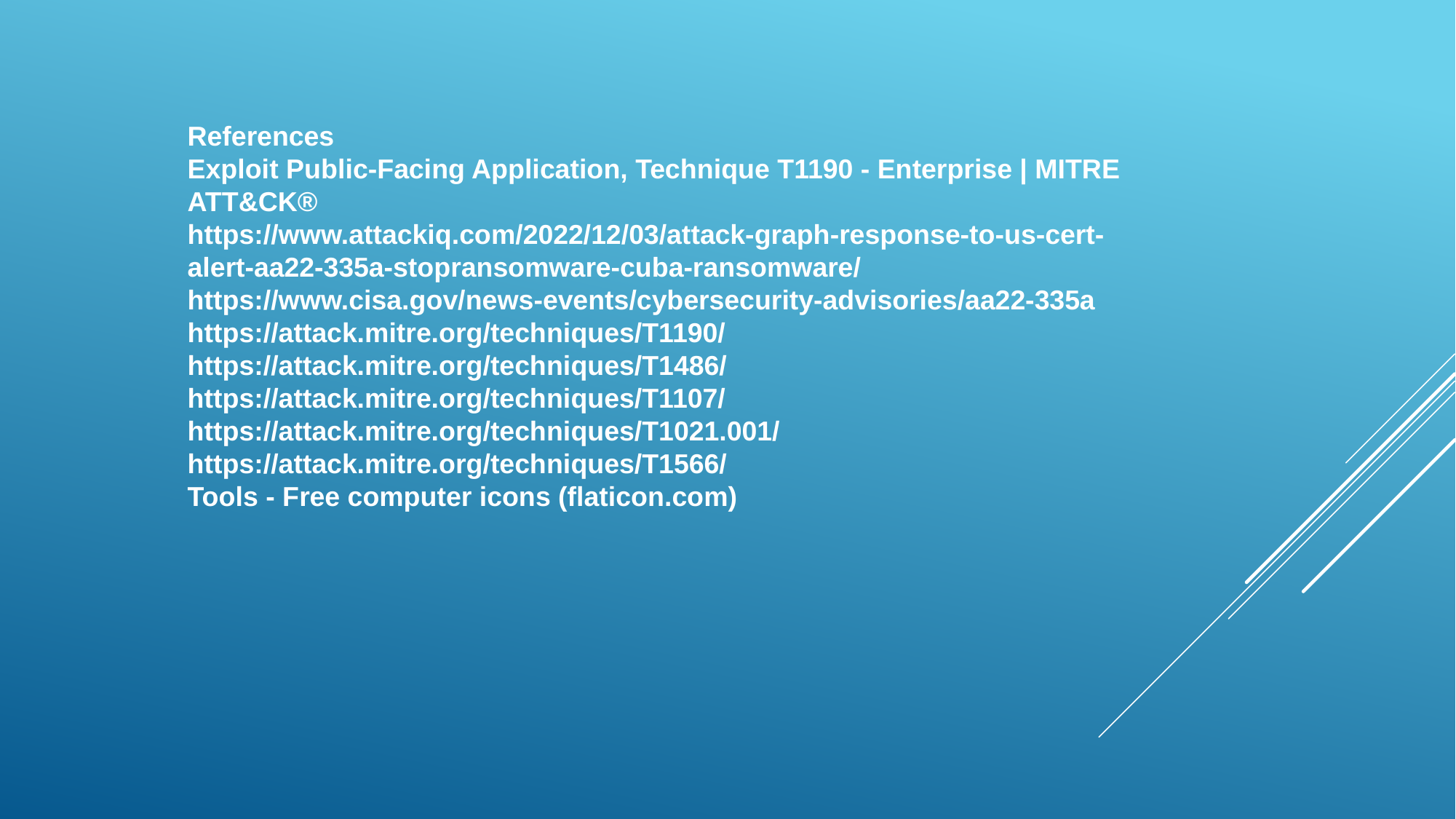

References
Exploit Public-Facing Application, Technique T1190 - Enterprise | MITRE ATT&CK®
https://www.attackiq.com/2022/12/03/attack-graph-response-to-us-cert-alert-aa22-335a-stopransomware-cuba-ransomware/
https://www.cisa.gov/news-events/cybersecurity-advisories/aa22-335a
https://attack.mitre.org/techniques/T1190/
https://attack.mitre.org/techniques/T1486/
https://attack.mitre.org/techniques/T1107/
https://attack.mitre.org/techniques/T1021.001/
https://attack.mitre.org/techniques/T1566/
Tools - Free computer icons (flaticon.com)